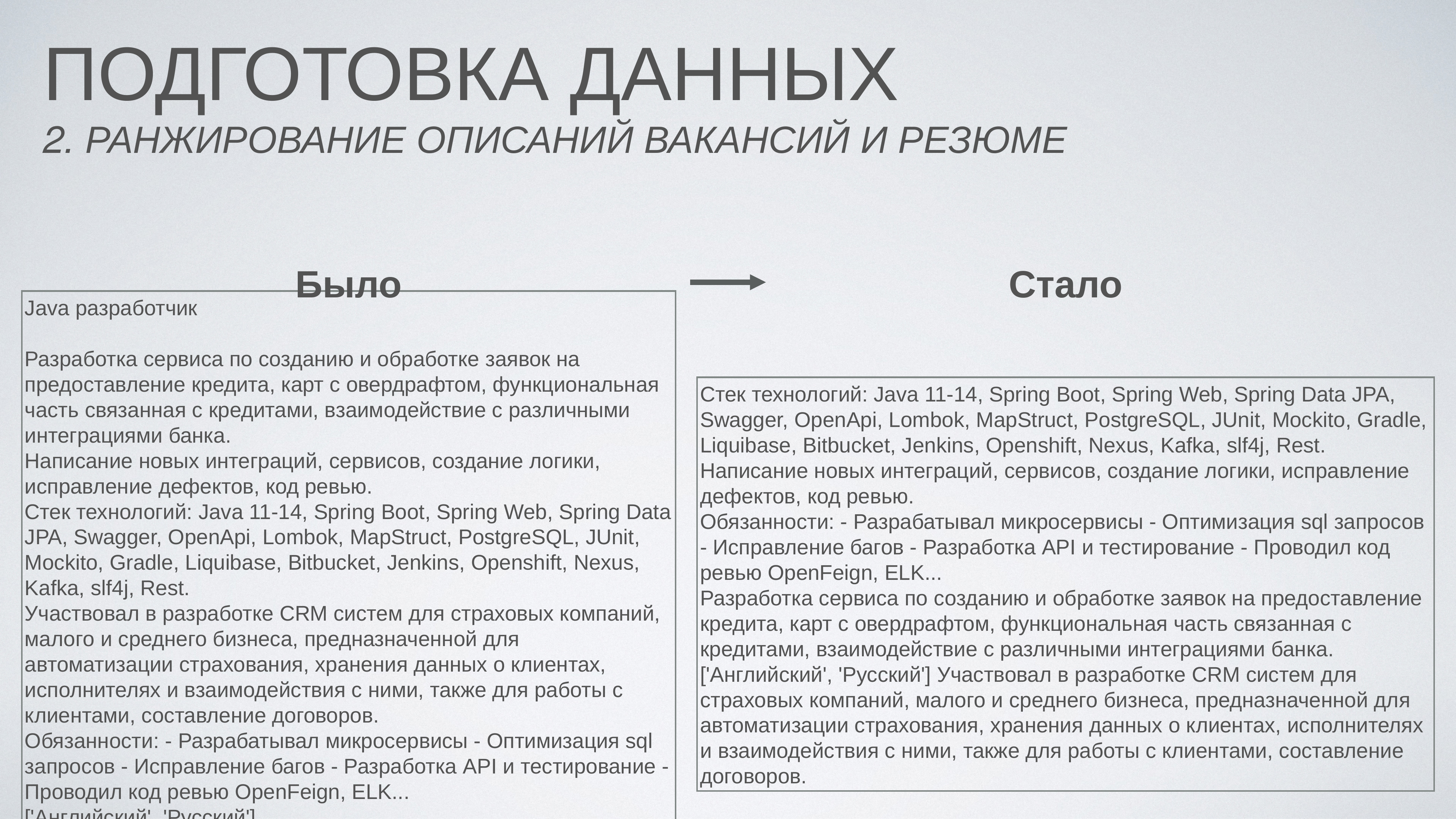

# Подготовка данных
2. Ранжирование описаний вакансий и резюме
Было
Стало

Java разработчик

Разработка сервиса по созданию и обработке заявок на предоставление кредита, карт с овердрафтом, функциональная часть связанная с кредитами, взаимодействие с различными интеграциями банка.
Написание новых интеграций, сервисов, создание логики, исправление дефектов, код ревью.
Стек технологий: Java 11-14, Spring Boot, Spring Web, Spring Data JPA, Swagger, OpenApi, Lombok, MapStruct, PostgreSQL, JUnit, Mockito, Gradle, Liquibase, Bitbucket, Jenkins, Openshift, Nexus, Kafka, slf4j, Rest.
Участвовал в разработке CRM систем для страховых компаний, малого и среднего бизнеса, предназначенной для автоматизации страхования, хранения данных о клиентах, исполнителях и взаимодействия с ними, также для работы с клиентами, составление договоров.
Обязанности: - Разрабатывал микросервисы - Оптимизация sql запросов - Исправление багов - Разработка API и тестирование - Проводил код ревью OpenFeign, ELK...
['Английский', 'Русский']
Стек технологий: Java 11-14, Spring Boot, Spring Web, Spring Data JPA, Swagger, OpenApi, Lombok, MapStruct, PostgreSQL, JUnit, Mockito, Gradle, Liquibase, Bitbucket, Jenkins, Openshift, Nexus, Kafka, slf4j, Rest.
Написание новых интеграций, сервисов, создание логики, исправление дефектов, код ревью.
Обязанности: - Разрабатывал микросервисы - Оптимизация sql запросов - Исправление багов - Разработка API и тестирование - Проводил код ревью OpenFeign, ELK...
Разработка сервиса по созданию и обработке заявок на предоставление кредита, карт с овердрафтом, функциональная часть связанная с кредитами, взаимодействие с различными интеграциями банка.
['Английский', 'Русский'] Участвовал в разработке CRM систем для страховых компаний, малого и среднего бизнеса, предназначенной для автоматизации страхования, хранения данных о клиентах, исполнителях и взаимодействия с ними, также для работы с клиентами, составление договоров.